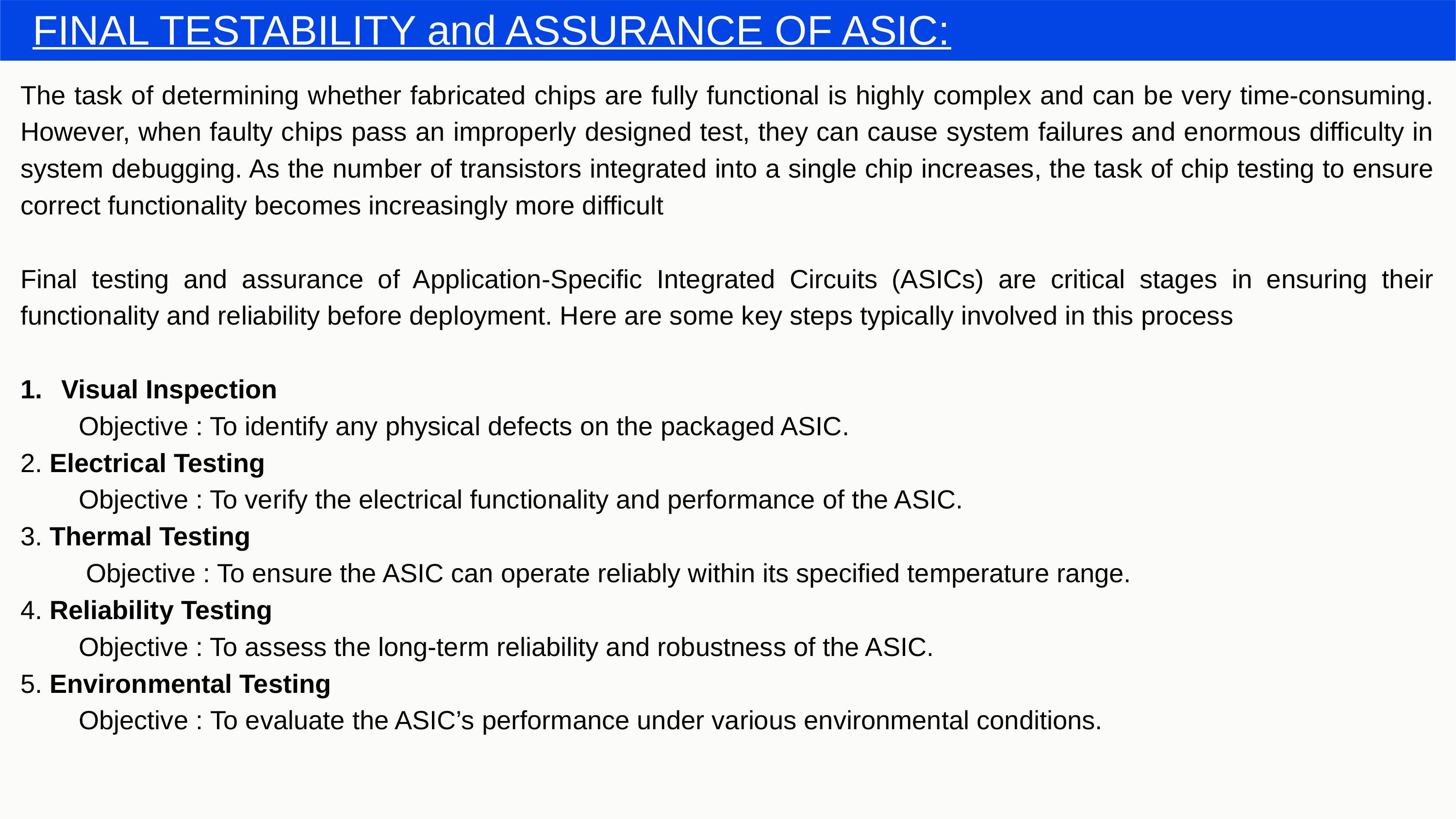

FINAL TESTABILITY and ASSURANCE OF ASIC:

The task of determining whether fabricated chips are fully functional is highly complex and can be very time-consuming. However, when faulty chips pass an improperly designed test, they can cause system failures and enormous difficulty in system debugging. As the number of transistors integrated into a single chip increases, the task of chip testing to ensure correct functionality becomes increasingly more difficult

Final testing and assurance of Application-Specific Integrated Circuits (ASICs) are critical stages in ensuring their functionality and reliability before deployment. Here are some key steps typically involved in this process

Visual Inspection
        Objective : To identify any physical defects on the packaged ASIC.
2. Electrical Testing
        Objective : To verify the electrical functionality and performance of the ASIC.
3. Thermal Testing
         Objective : To ensure the ASIC can operate reliably within its specified temperature range.
4. Reliability Testing
        Objective : To assess the long-term reliability and robustness of the ASIC.
5. Environmental Testing
        Objective : To evaluate the ASIC’s performance under various environmental conditions.